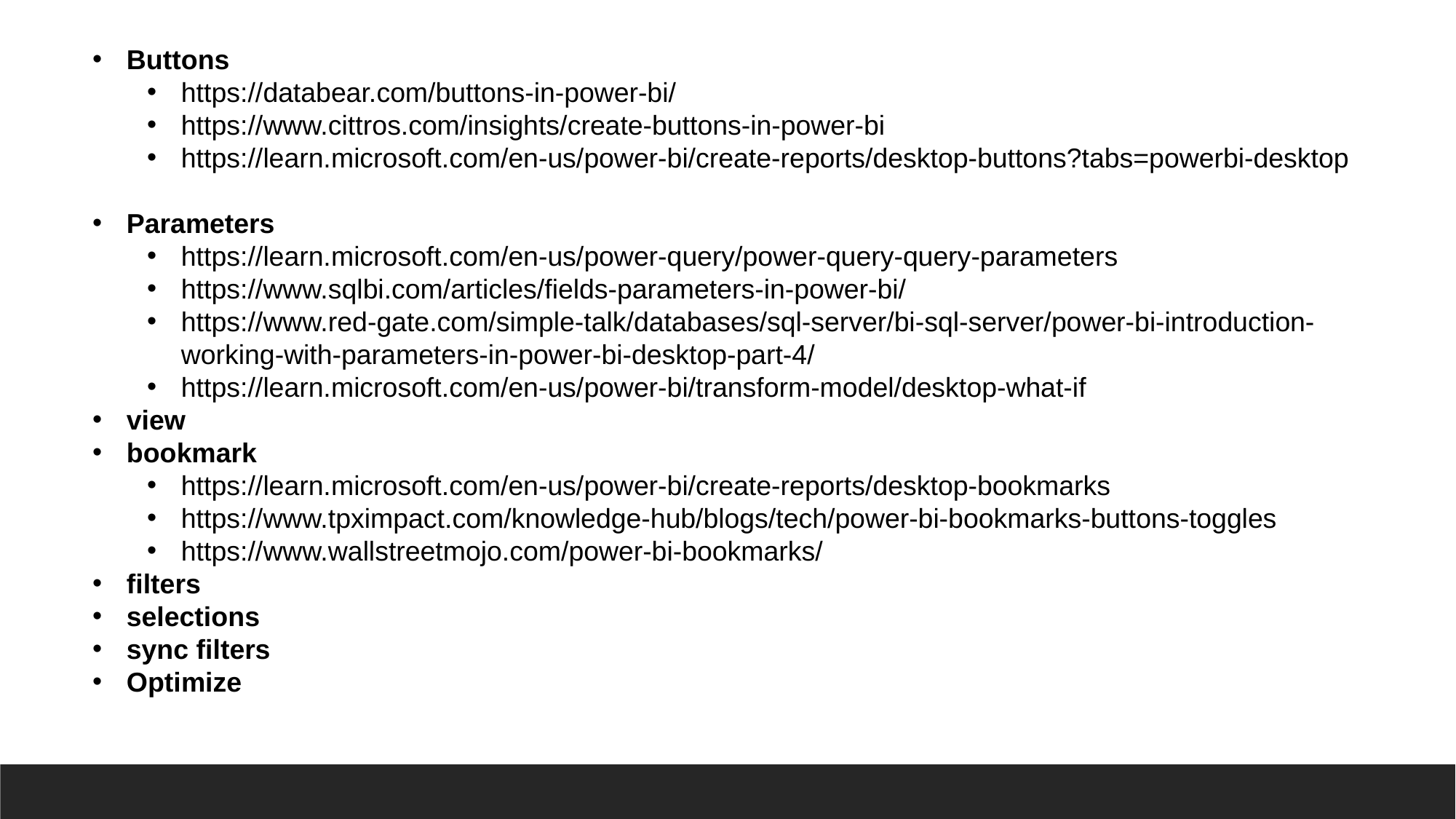

Buttons
https://databear.com/buttons-in-power-bi/
https://www.cittros.com/insights/create-buttons-in-power-bi
https://learn.microsoft.com/en-us/power-bi/create-reports/desktop-buttons?tabs=powerbi-desktop

Parameters
https://learn.microsoft.com/en-us/power-query/power-query-query-parameters
https://www.sqlbi.com/articles/fields-parameters-in-power-bi/
https://www.red-gate.com/simple-talk/databases/sql-server/bi-sql-server/power-bi-introduction-working-with-parameters-in-power-bi-desktop-part-4/
https://learn.microsoft.com/en-us/power-bi/transform-model/desktop-what-if
view
bookmark
https://learn.microsoft.com/en-us/power-bi/create-reports/desktop-bookmarks
https://www.tpximpact.com/knowledge-hub/blogs/tech/power-bi-bookmarks-buttons-toggles
https://www.wallstreetmojo.com/power-bi-bookmarks/
filters
selections
sync filters
Optimize